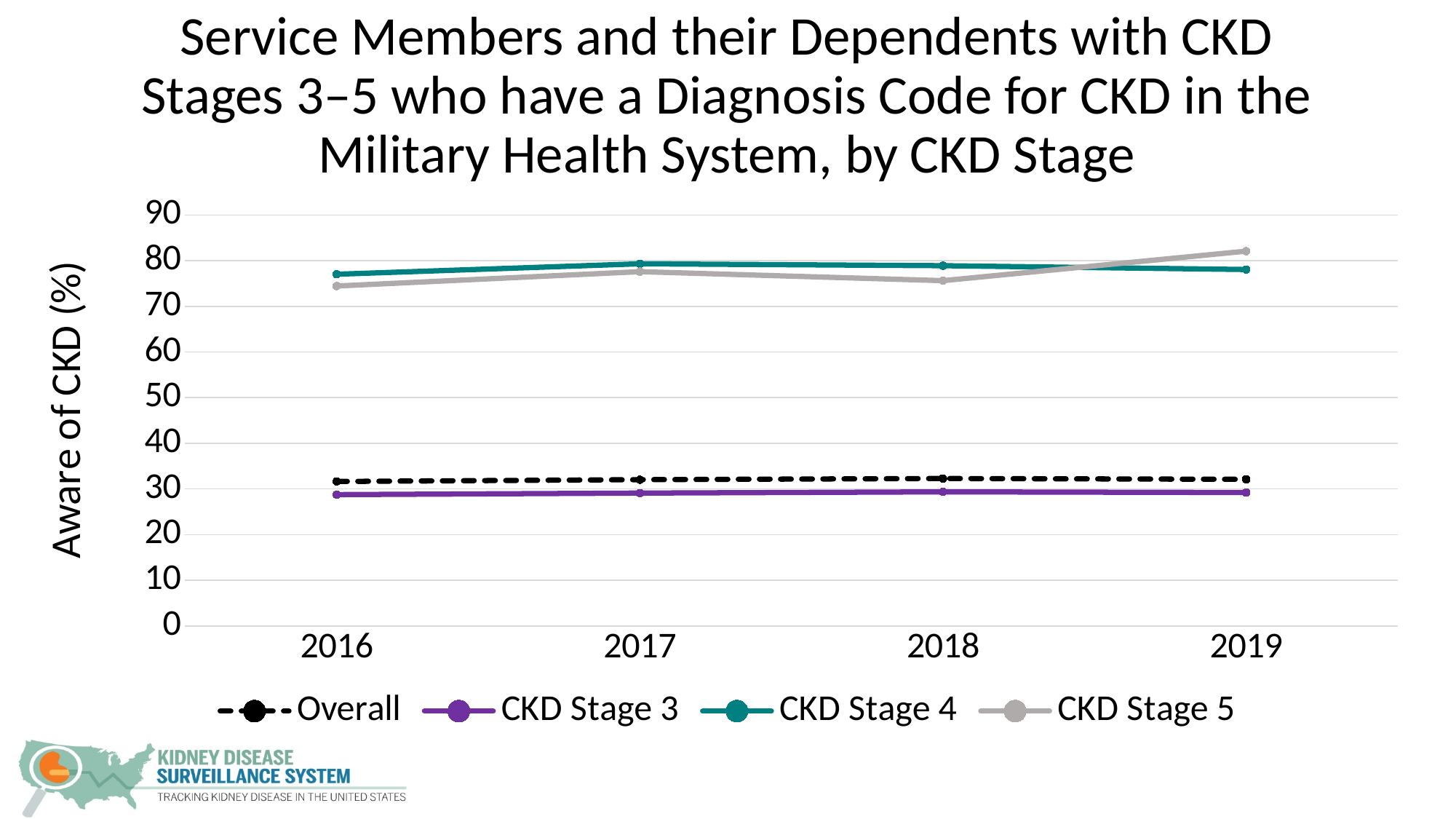

# Service Members and their Dependents with CKD Stages 3–5 who have a Diagnosis Code for CKD in the Military Health System, by CKD Stage

### Chart

| Category | Overall | CKD Stage 3 | CKD Stage 4 | CKD Stage 5 |
|---|---|---|---|---|
| 2016 | 31.64 | 28.76 | 77.02 | 74.44 |
| 2017 | 32.03 | 29.09 | 79.31 | 77.59 |
| 2018 | 32.29 | 29.36 | 78.9 | 75.62 |
| 2019 | 32.11 | 29.22 | 78.06 | 82.08 |